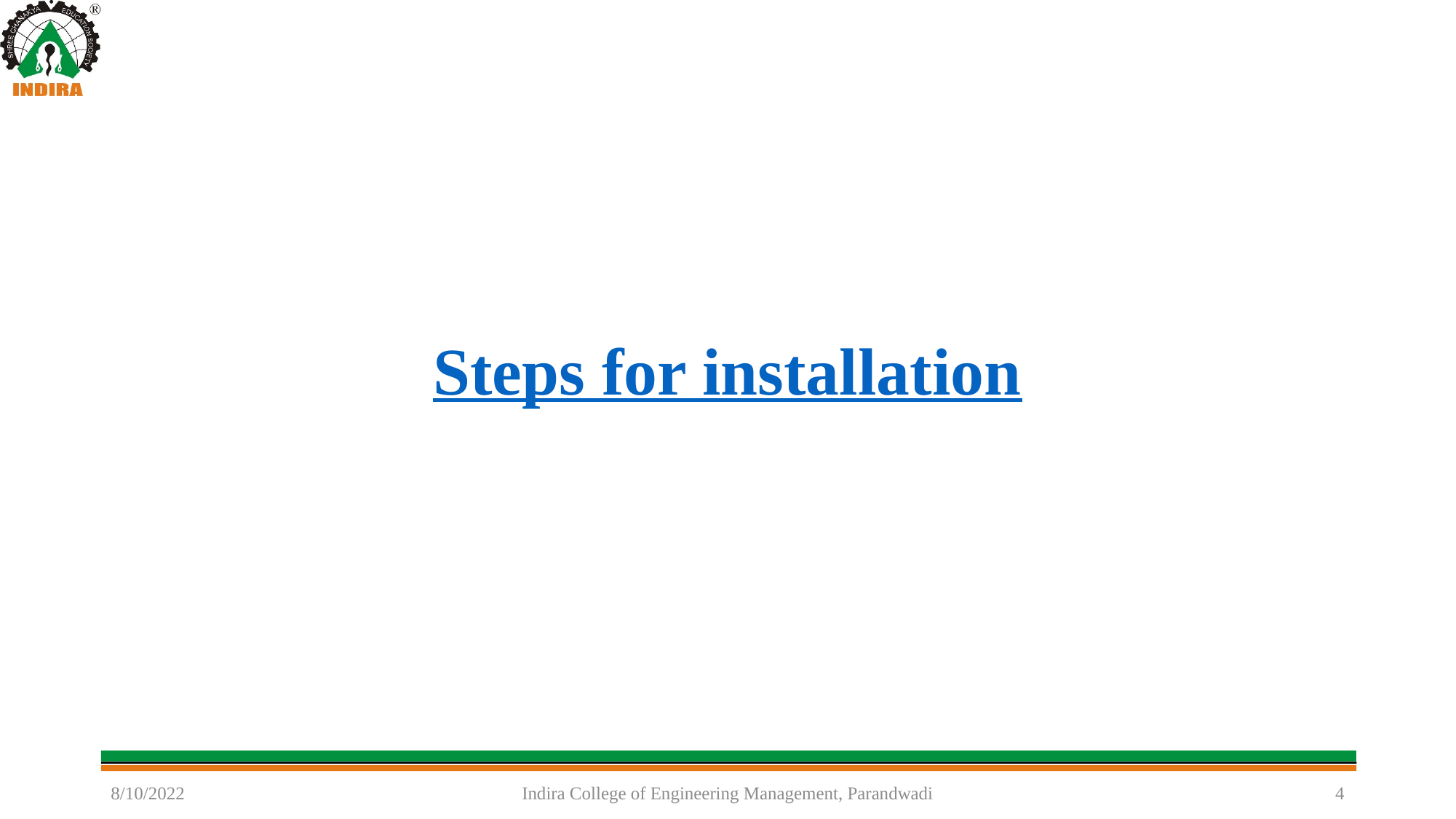

# Steps for installation
8/10/2022
Indira College of Engineering Management, Parandwadi
4